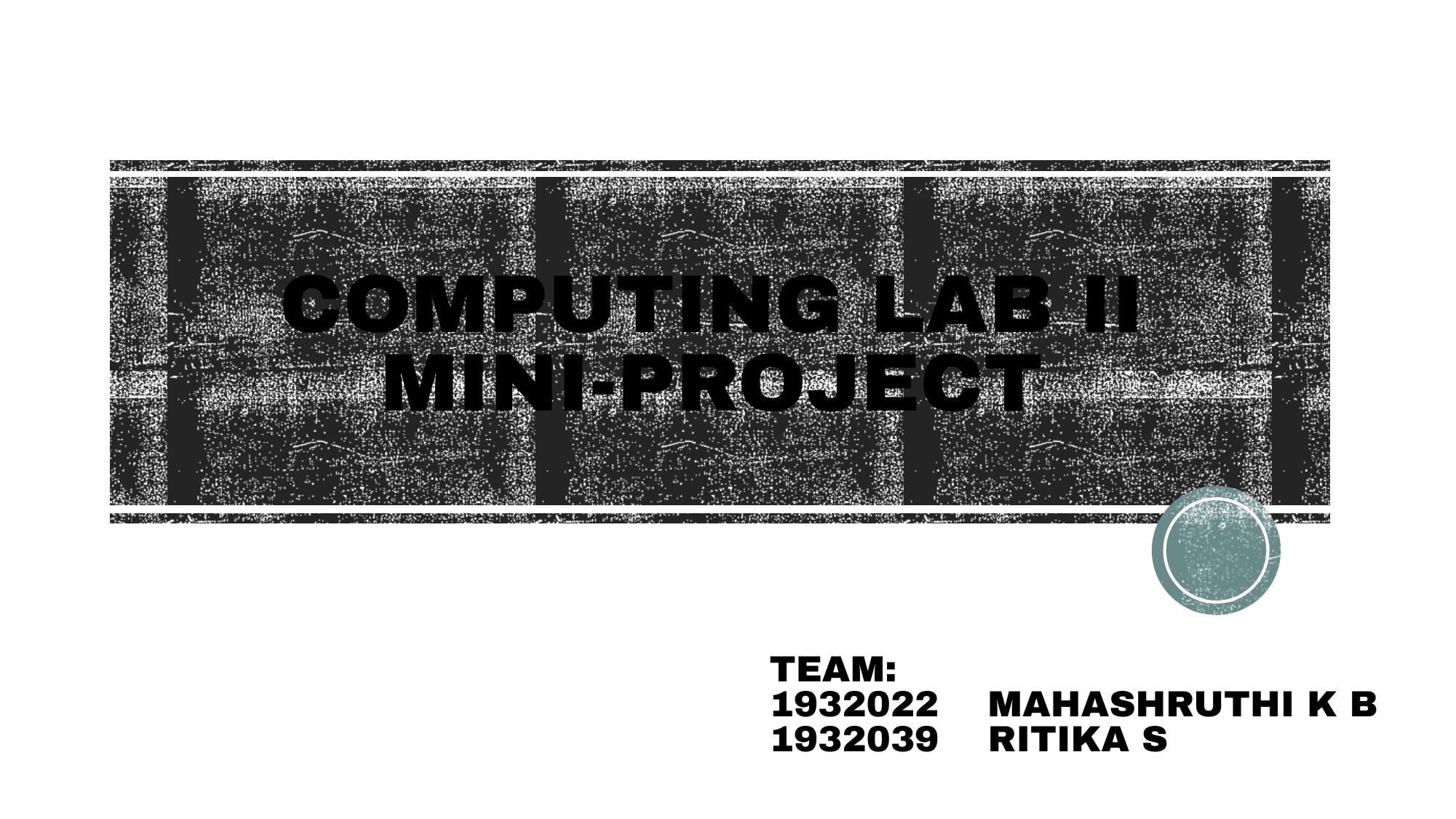

# COMPUTING LAB II MINI-PROJECT
TEAM:
1932022	MAHASHRUTHI K B
1932039	RITIKA S